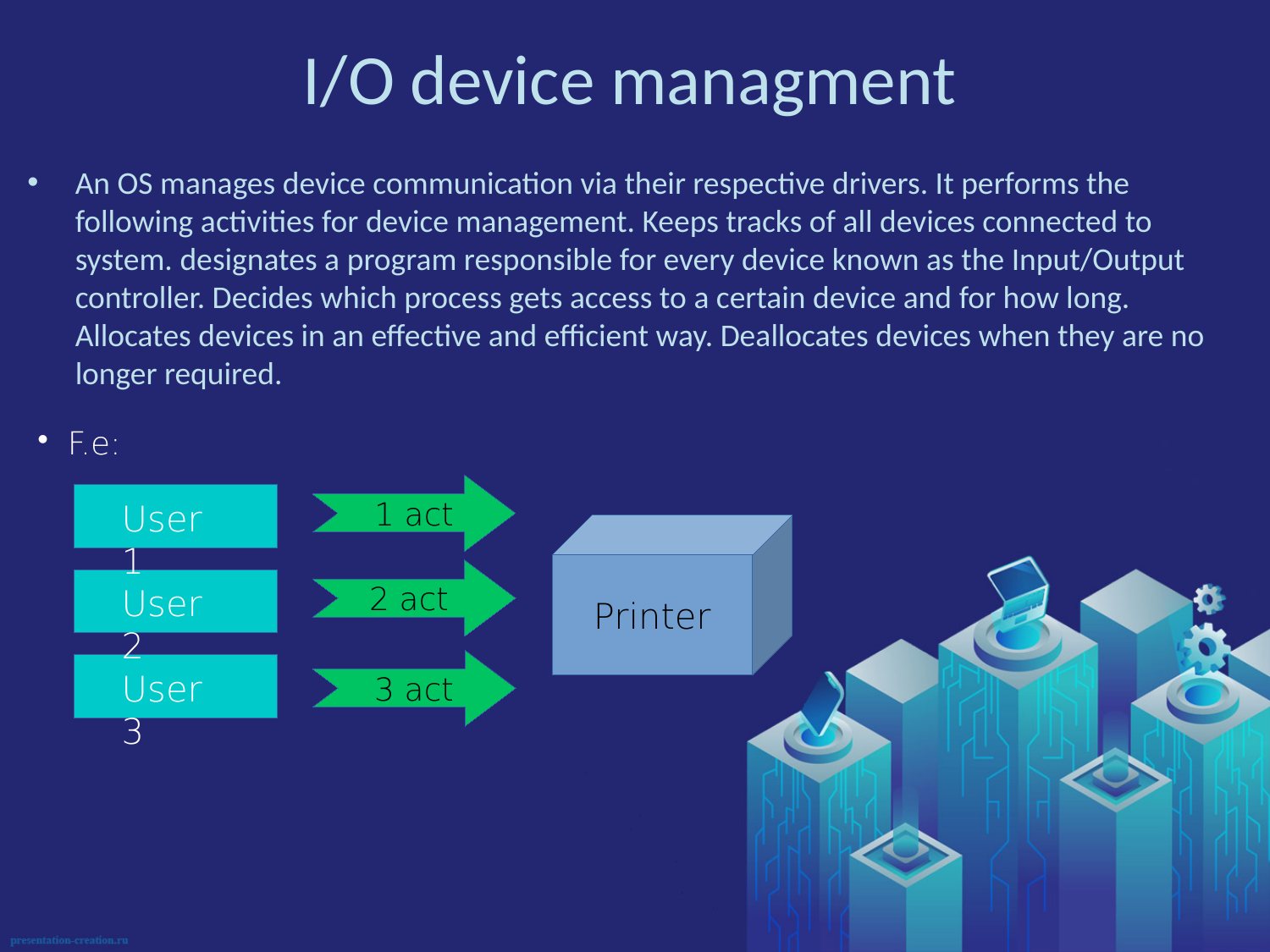

I/O device managment
An OS manages device communication via their respective drivers. It performs the following activities for device management. Keeps tracks of all devices connected to system. designates a program responsible for every device known as the Input/Output controller. Decides which process gets access to a certain device and for how long. Allocates devices in an effective and efficient way. Deallocates devices when they are no longer required.

F.e:
1 act

User 1
Printer
2 act

User 2
3 act

User 3